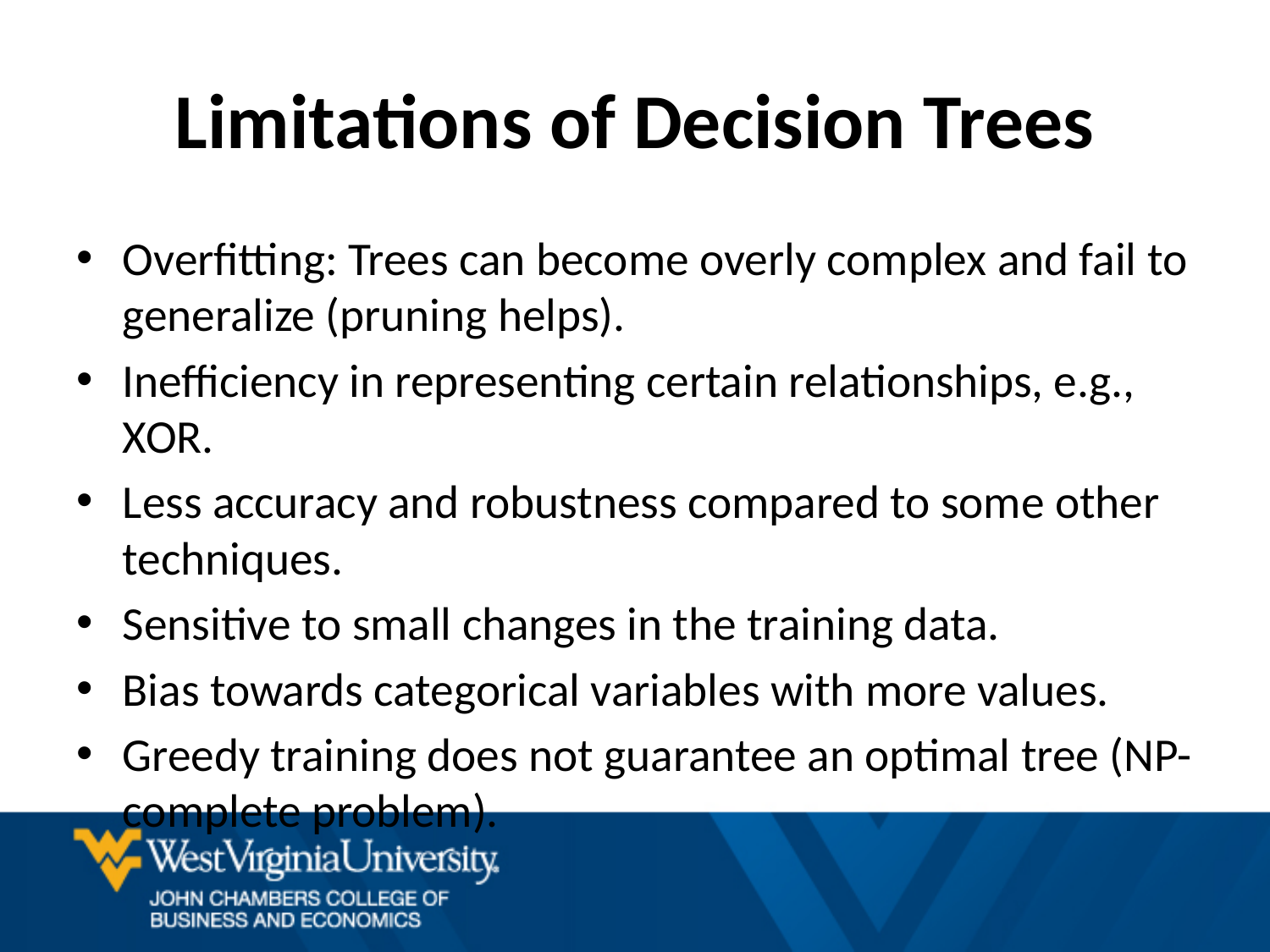

# Limitations of Decision Trees
Overfitting: Trees can become overly complex and fail to generalize (pruning helps).
Inefficiency in representing certain relationships, e.g., XOR.
Less accuracy and robustness compared to some other techniques.
Sensitive to small changes in the training data.
Bias towards categorical variables with more values.
Greedy training does not guarantee an optimal tree (NP-complete problem).